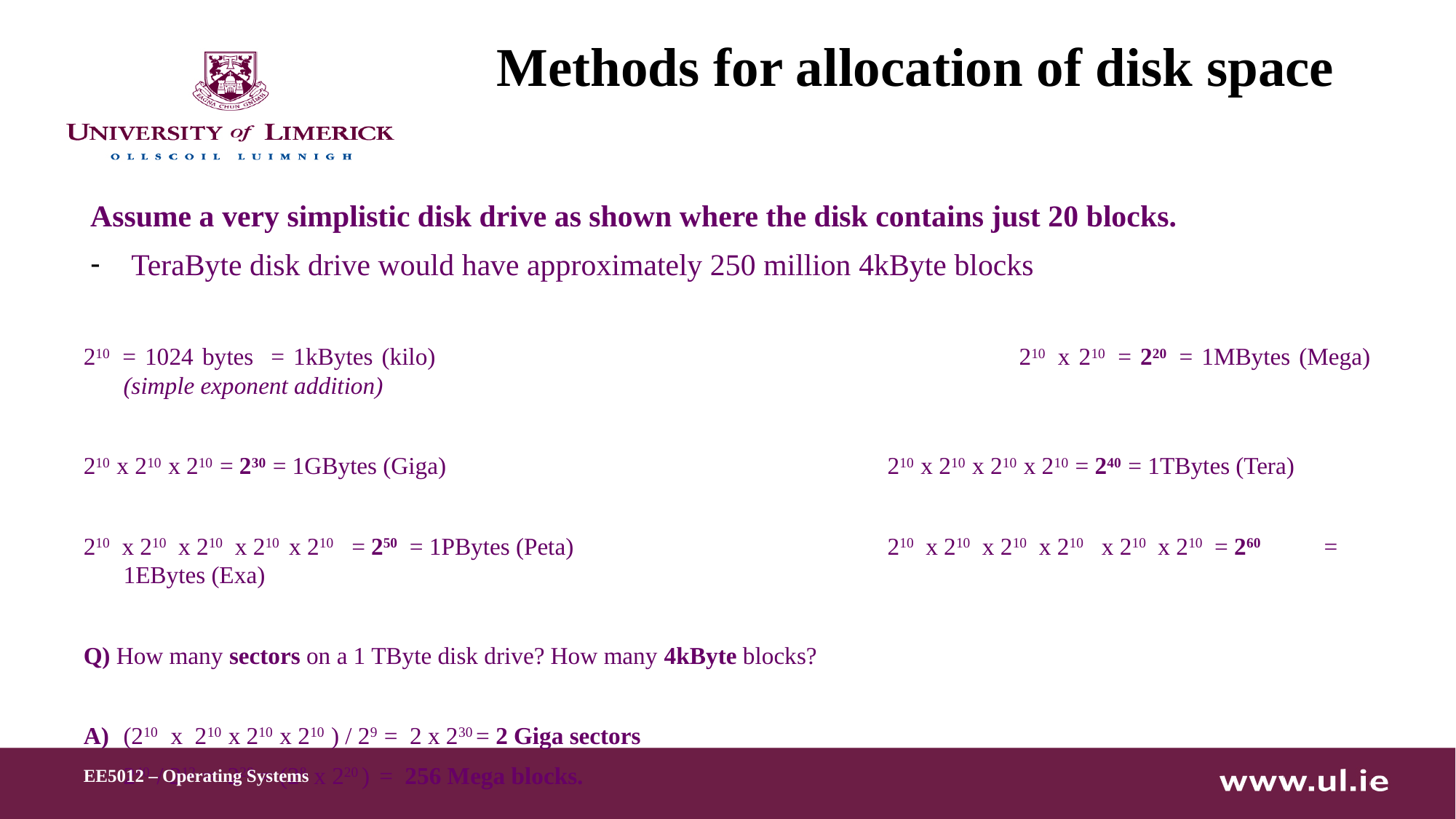

# Methods for allocation of disk space
Assume a very simplistic disk drive as shown where the disk contains just 20 blocks.
TeraByte disk drive would have approximately 250 million 4kByte blocks

210  = 1024 bytes  = 1kBytes (kilo)						210  x 210  = 220  = 1MBytes (Mega)(simple exponent addition)

210  x 210  x 210  = 230  = 1GBytes (Giga)					210  x 210  x 210  x 210  = 240  = 1TBytes (Tera)

210  x 210  x 210  x 210  x 210   = 250  = 1PBytes (Peta)			210  x 210  x 210  x 210   x 210  x 210  = 260  	= 1EBytes (Exa)

Q) How many sectors on a 1 TByte disk drive? How many 4kByte blocks?

A) 	(210   x  210  x 210  x 210  ) / 29  =  2 x 230 = 2 Giga sectors
 	240  / 212 =  228 = (28  x 220 )  =  256 Mega blocks.

EE5012 – Operating Systems